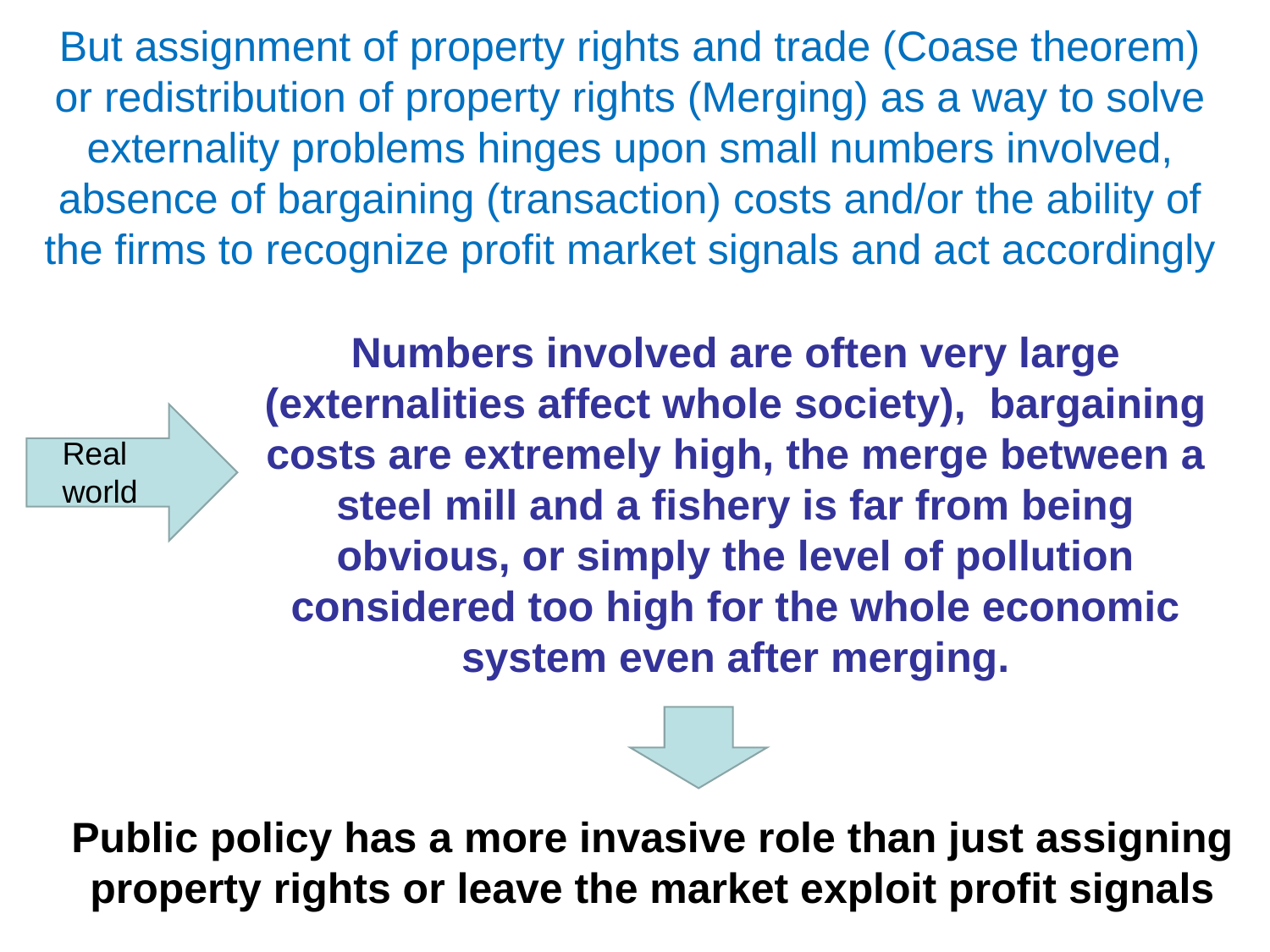

But assignment of property rights and trade (Coase theorem) or redistribution of property rights (Merging) as a way to solve externality problems hinges upon small numbers involved, absence of bargaining (transaction) costs and/or the ability of the firms to recognize profit market signals and act accordingly
Numbers involved are often very large (externalities affect whole society),  bargaining costs are extremely high, the merge between a steel mill and a fishery is far from being obvious, or simply the level of pollution considered too high for the whole economic system even after merging.

Real world

Public policy has a more invasive role than just assigning property rights or leave the market exploit profit signals